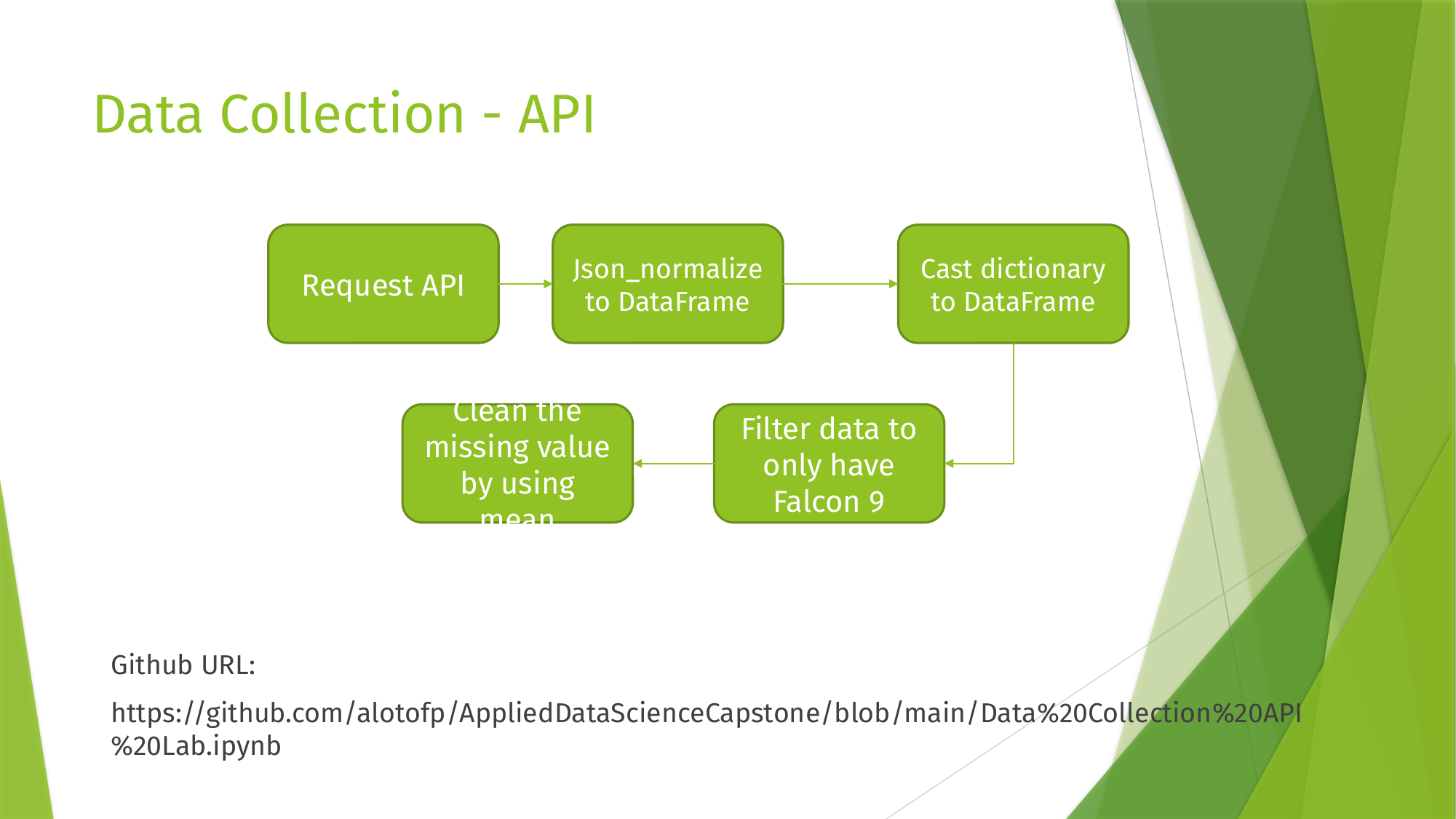

# Data Collection - API
Json_normalize to DataFrame
Cast dictionary to DataFrame
Request API
Filter data to only have Falcon 9
Clean the missing value by using mean

Github URL:
https://github.com/alotofp/AppliedDataScienceCapstone/blob/main/Data%20Collection%20API%20Lab.ipynb